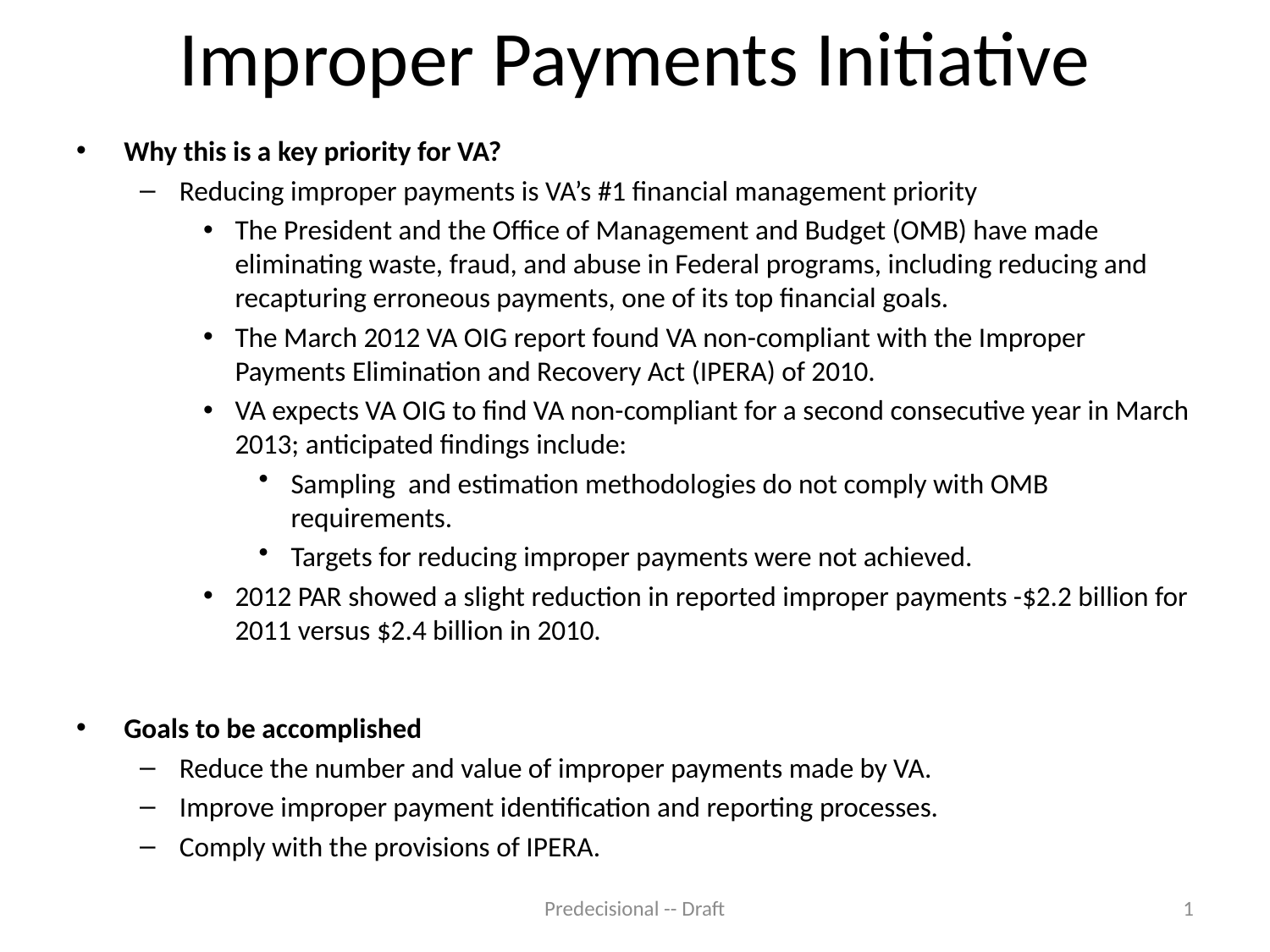

# Improper Payments Initiative
Why this is a key priority for VA?
Reducing improper payments is VA’s #1 financial management priority
The President and the Office of Management and Budget (OMB) have made eliminating waste, fraud, and abuse in Federal programs, including reducing and recapturing erroneous payments, one of its top financial goals.
The March 2012 VA OIG report found VA non-compliant with the Improper Payments Elimination and Recovery Act (IPERA) of 2010.
VA expects VA OIG to find VA non-compliant for a second consecutive year in March 2013; anticipated findings include:
Sampling  and estimation methodologies do not comply with OMB requirements.
Targets for reducing improper payments were not achieved.
2012 PAR showed a slight reduction in reported improper payments -$2.2 billion for 2011 versus $2.4 billion in 2010.

Goals to be accomplished
Reduce the number and value of improper payments made by VA.
Improve improper payment identification and reporting processes.
Comply with the provisions of IPERA.

Predecisional -- Draft
1